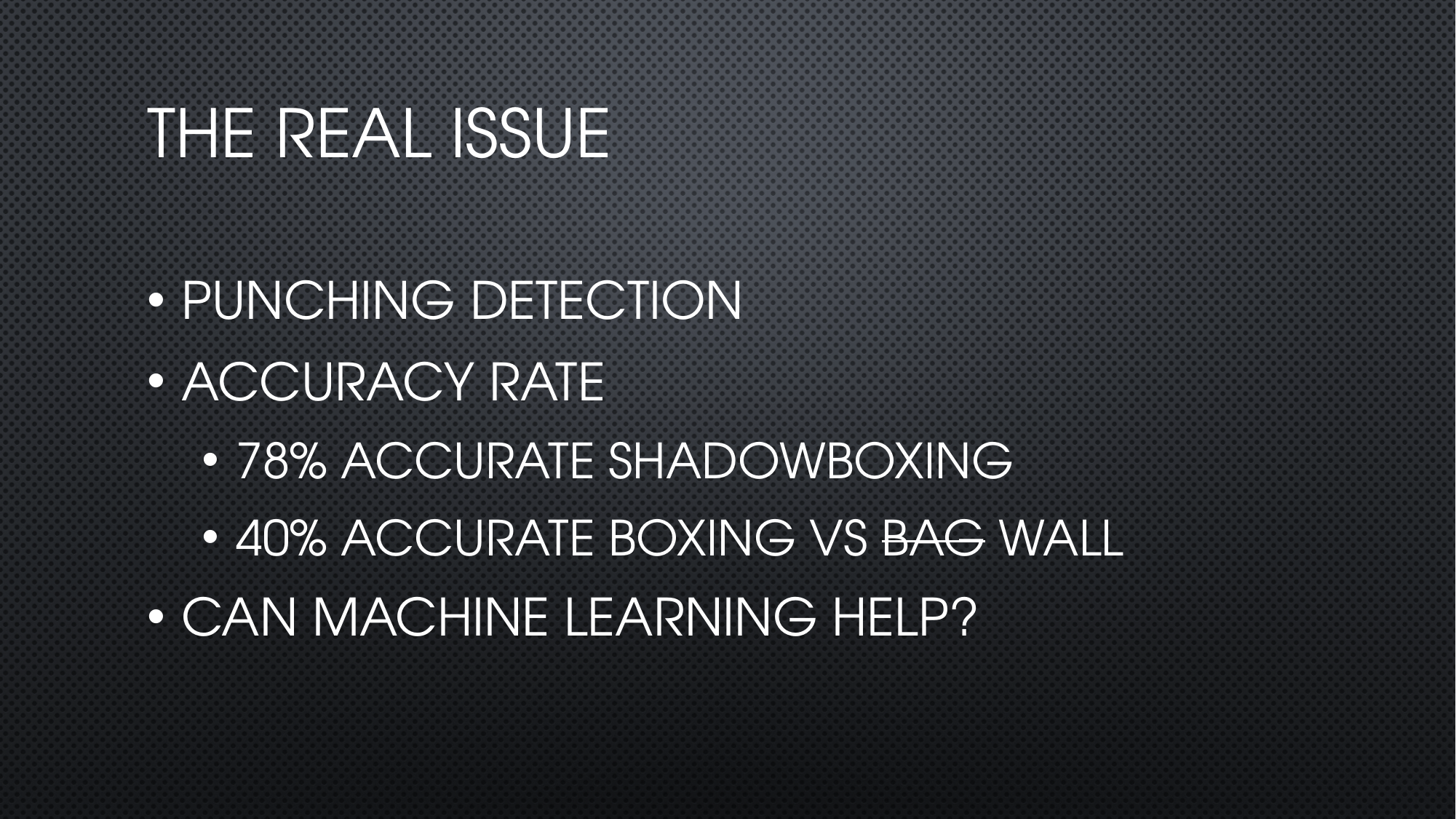

# The Real Issue
Punching Detection
Accuracy Rate
78% accurate shadowboxing
40% accurate boxing vs bag wall
Can Machine Learning Help?